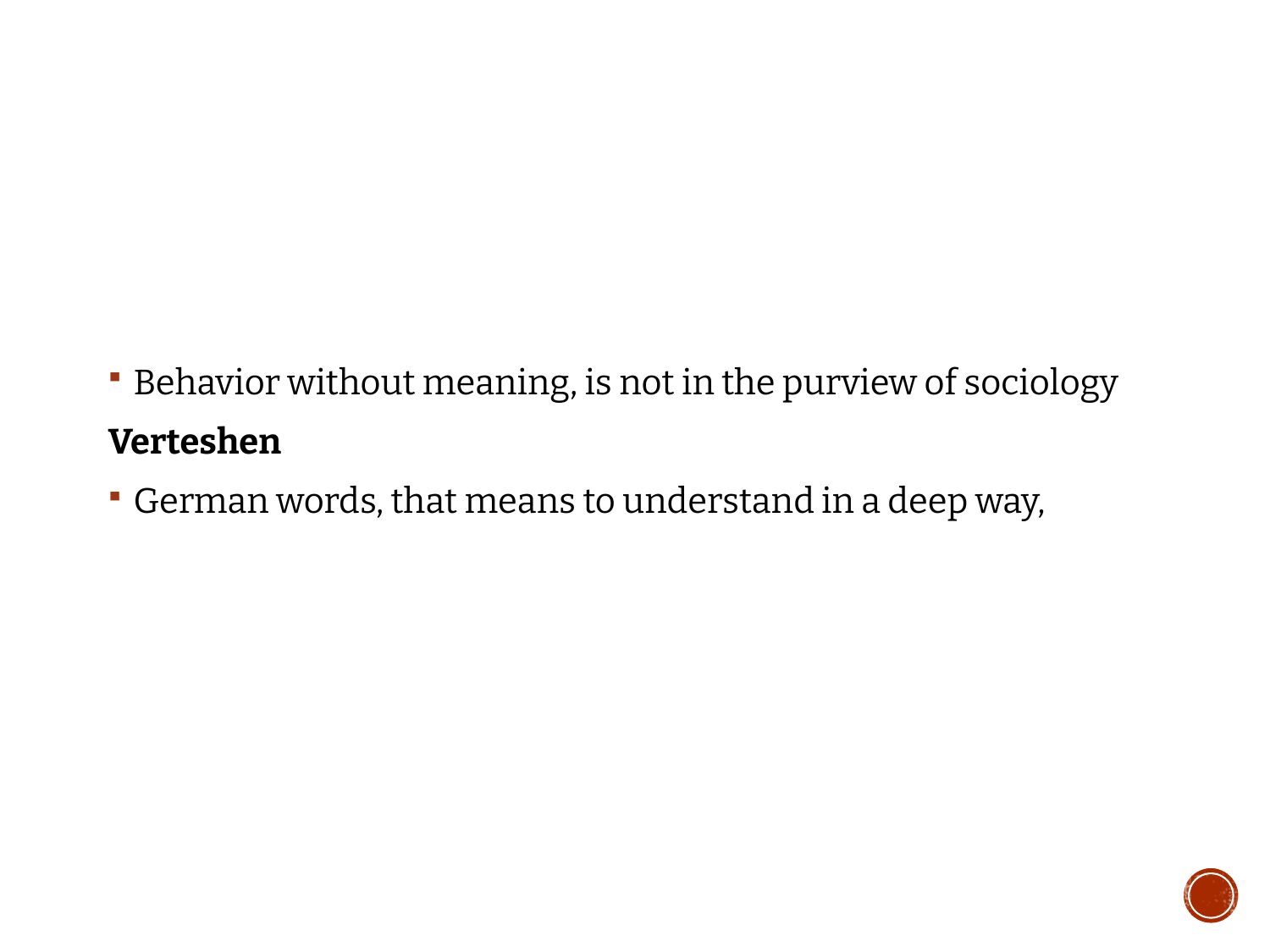

#

Behavior without meaning, is not in the purview of sociology
Verteshen
German words, that means to understand in a deep way,